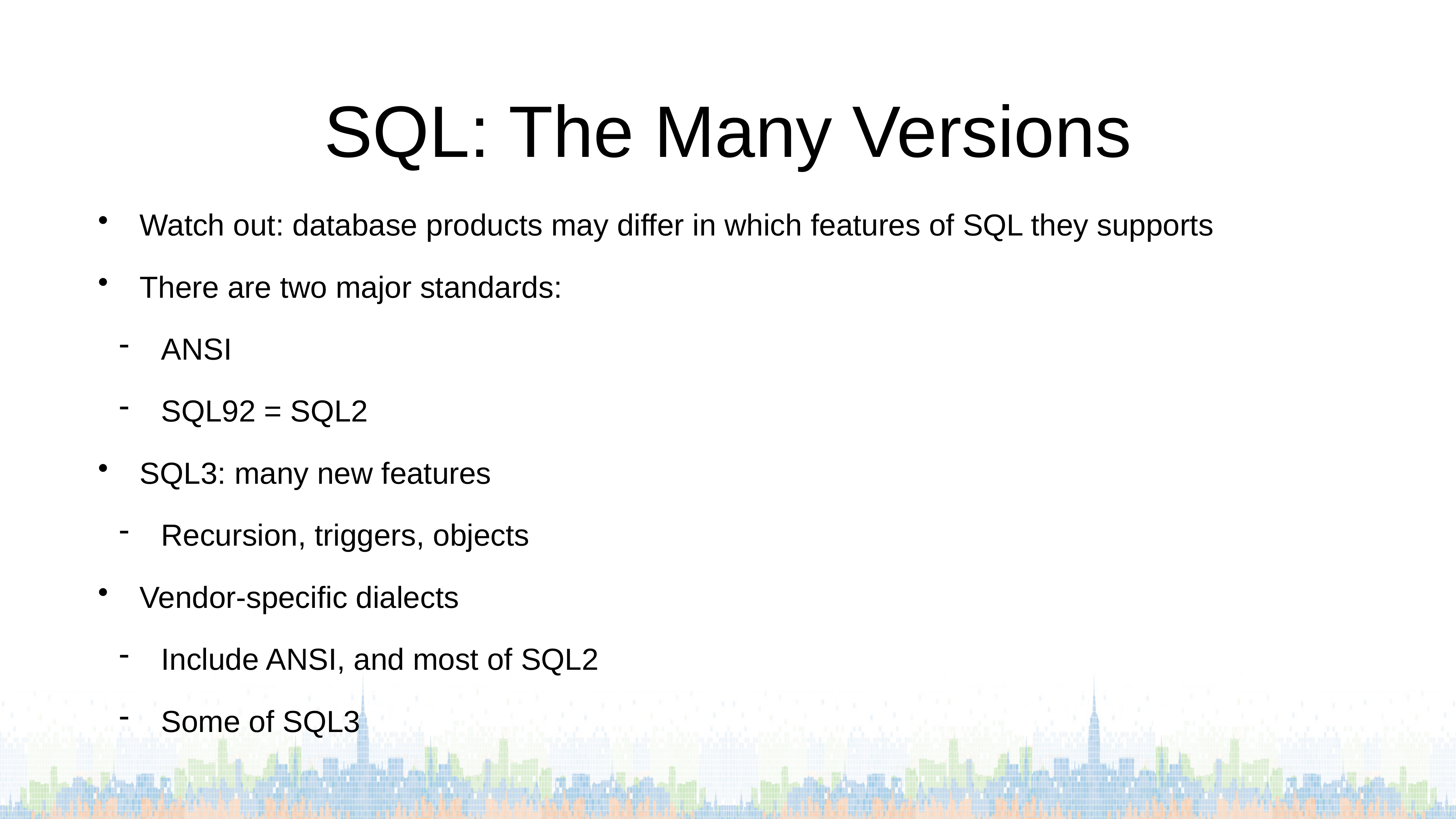

# SQL: The Many Versions
Watch out: database products may differ in which features of SQL they supports
There are two major standards:
ANSI
SQL92 = SQL2
SQL3: many new features
Recursion, triggers, objects
Vendor-specific dialects
Include ANSI, and most of SQL2
Some of SQL3